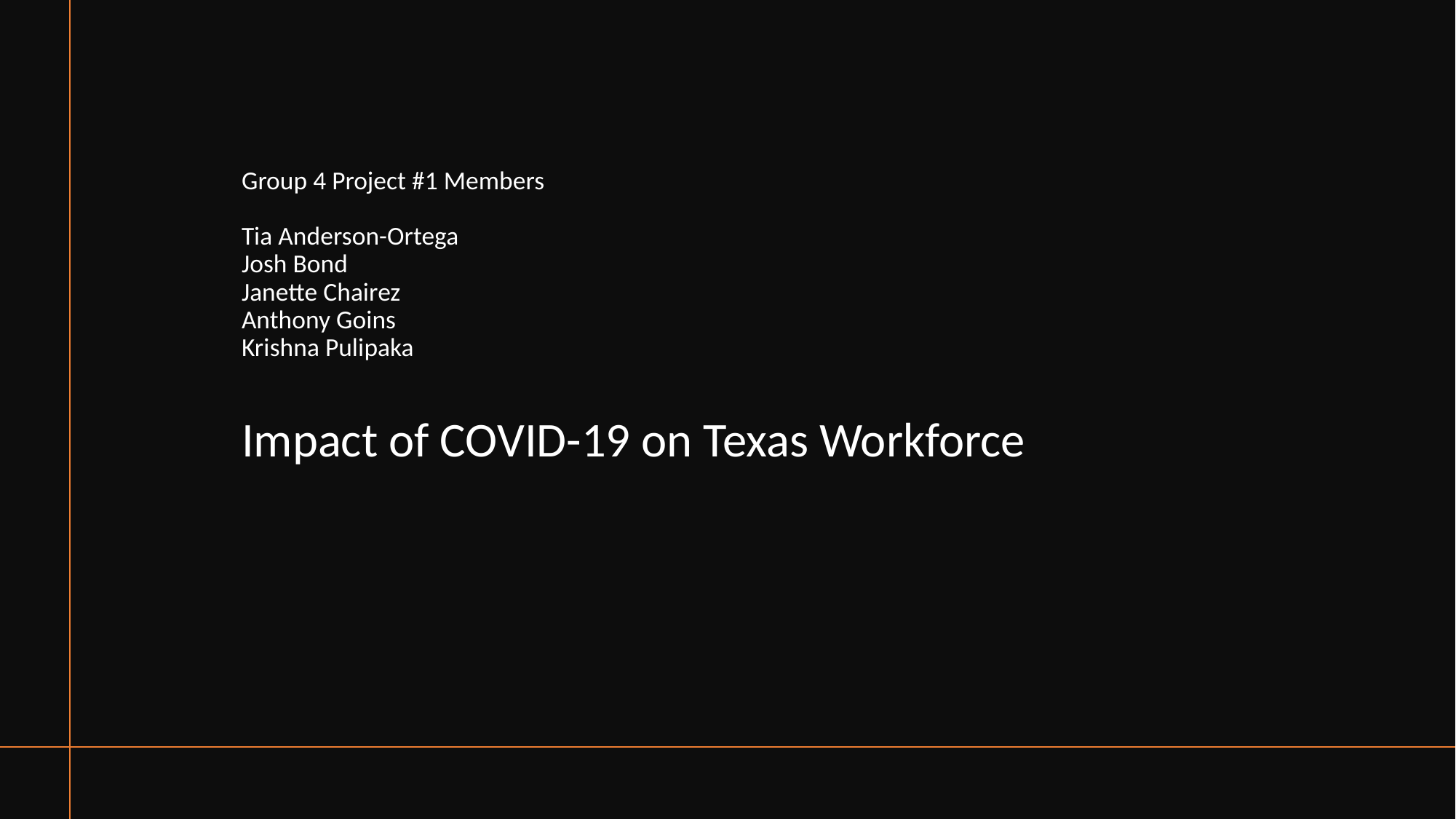

# Group 4 Project #1 Members Tia Anderson-Ortega Josh Bond Janette Chairez Anthony Goins Krishna Pulipaka
Impact of COVID-19 on Texas Workforce